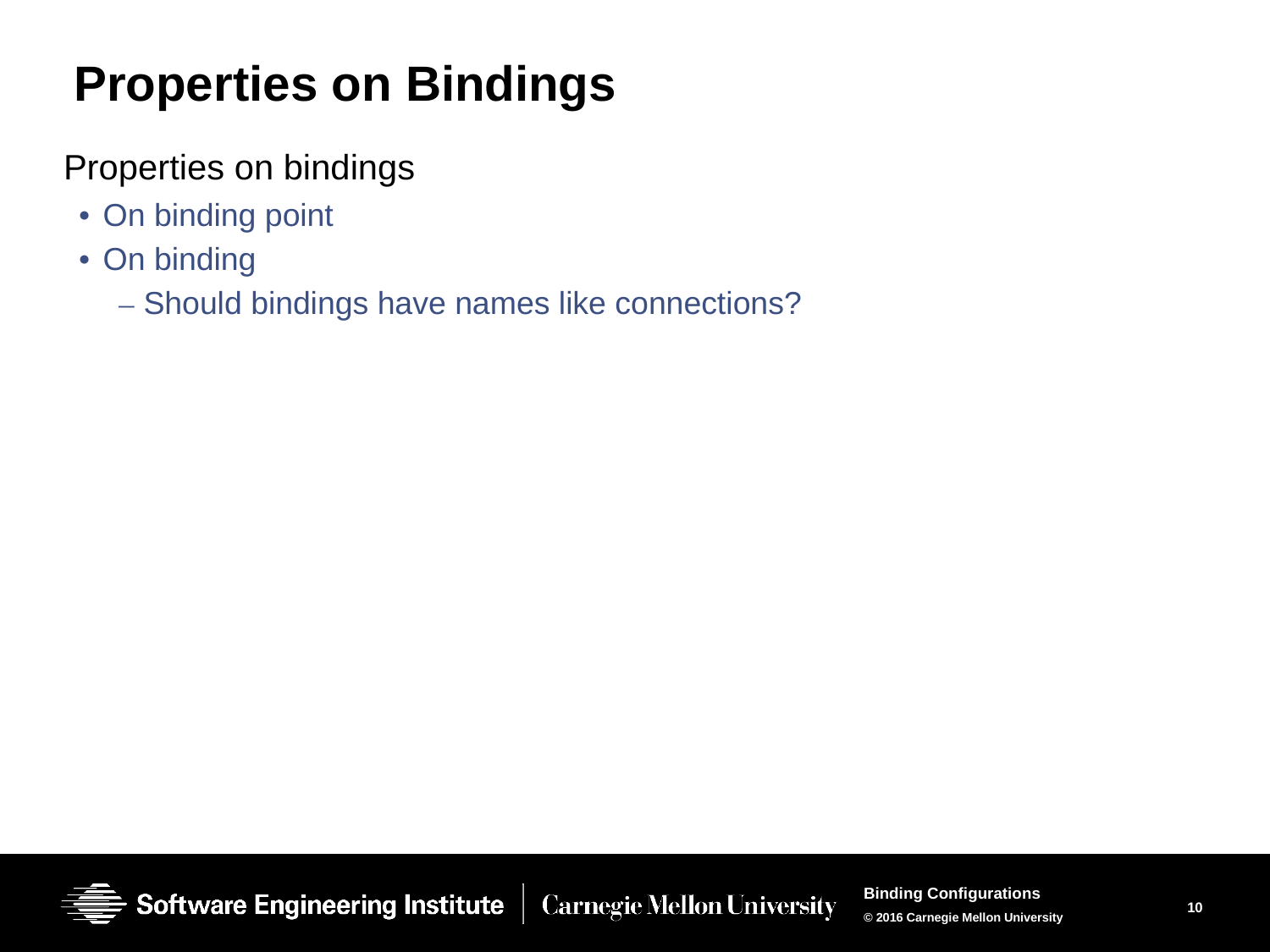

# Properties on Bindings
Properties on bindings
On binding point
On binding
Should bindings have names like connections?